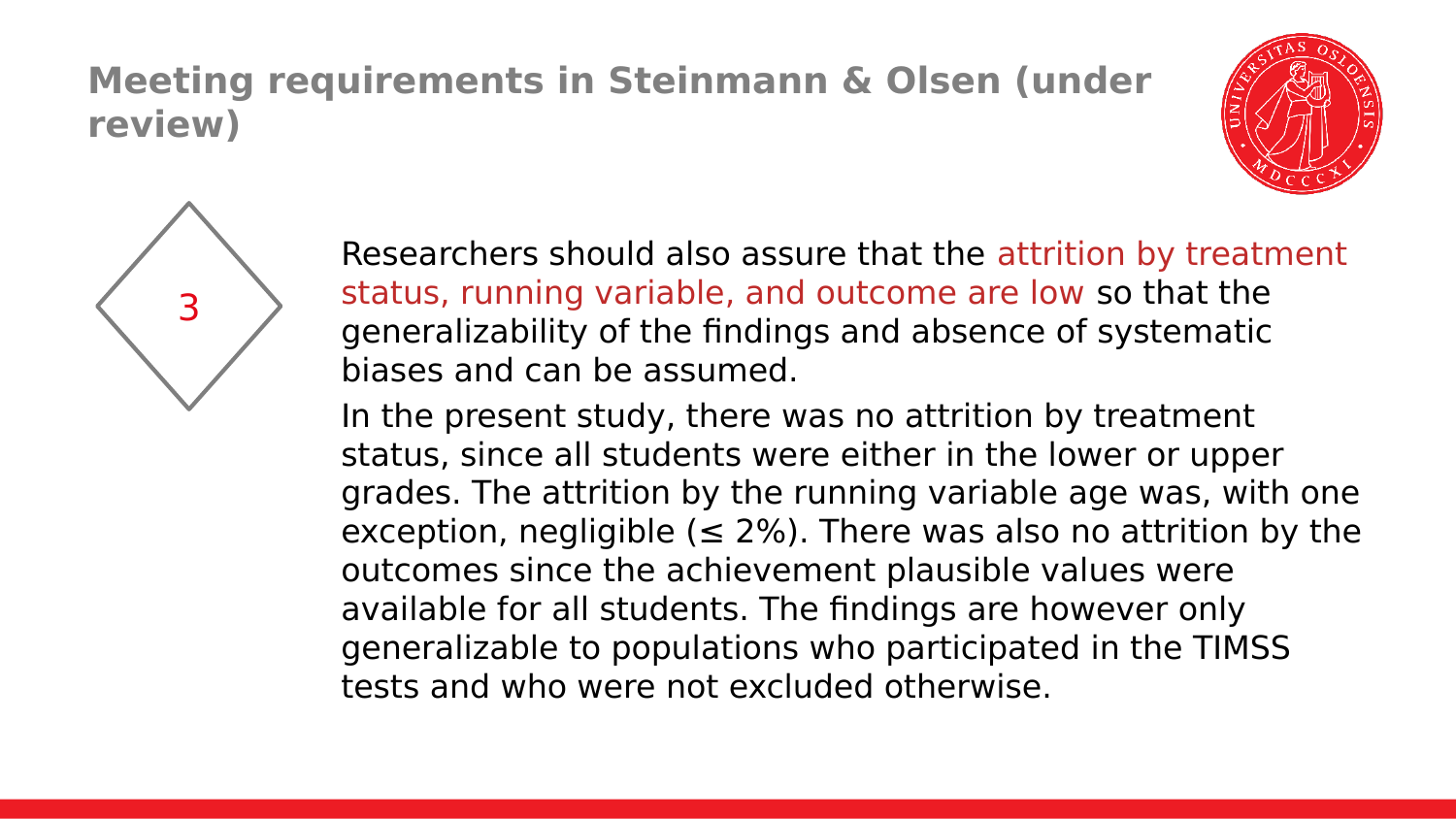

# Meeting requirements in Steinmann & Olsen (under review)
3
Researchers should also assure that the attrition by treatment status, running variable, and outcome are low so that the generalizability of the findings and absence of systematic biases and can be assumed.
In the present study, there was no attrition by treatment status, since all students were either in the lower or upper grades. The attrition by the running variable age was, with one exception, negligible (≤ 2%). There was also no attrition by the outcomes since the achievement plausible values were available for all students. The findings are however only generalizable to populations who participated in the TIMSS tests and who were not excluded otherwise.